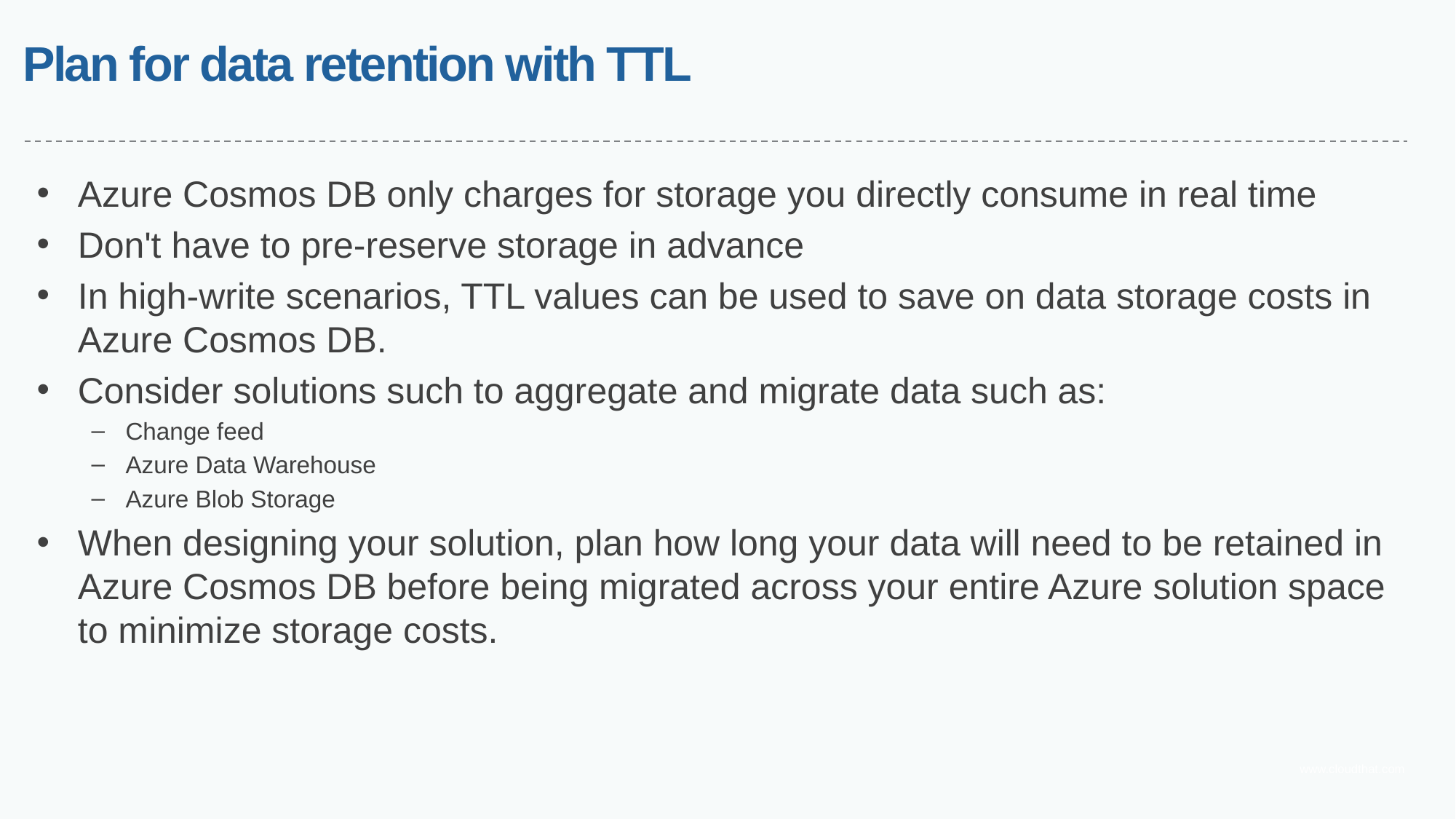

# Plan for data retention with TTL
Azure Cosmos DB only charges for storage you directly consume in real time
Don't have to pre-reserve storage in advance
In high-write scenarios, TTL values can be used to save on data storage costs in Azure Cosmos DB.
Consider solutions such to aggregate and migrate data such as:
Change feed
Azure Data Warehouse
Azure Blob Storage
When designing your solution, plan how long your data will need to be retained in Azure Cosmos DB before being migrated across your entire Azure solution space to minimize storage costs.